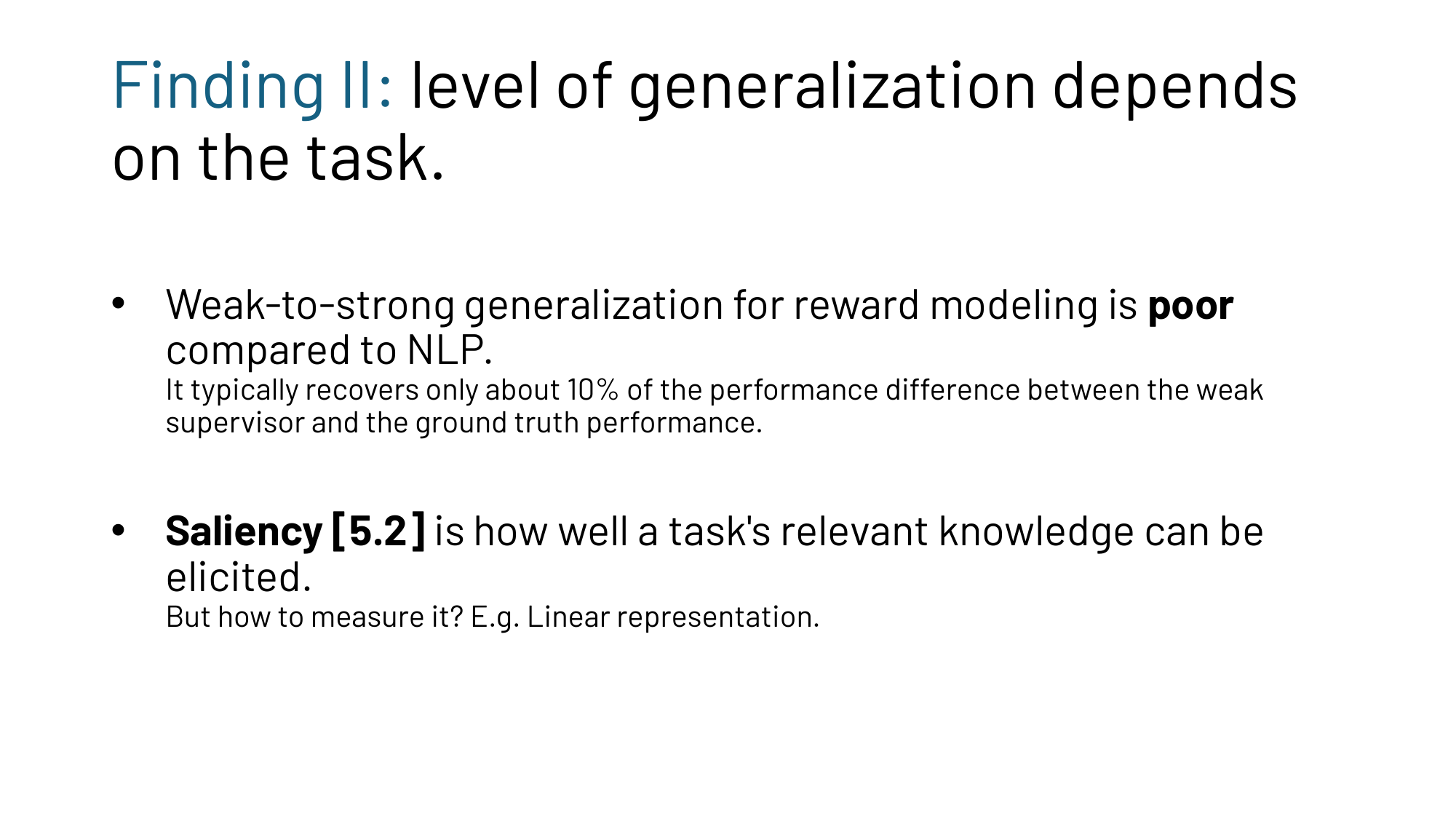

# Finding II: level of generalization depends on the task.

Weak-to-strong generalization for reward modeling is poor compared to NLP.
It typically recovers only about 10% of the performance difference between the weak supervisor and the ground truth performance.

Saliency [5.2] is how well a task's relevant knowledge can be elicited.
But how to measure it? E.g. Linear representation.